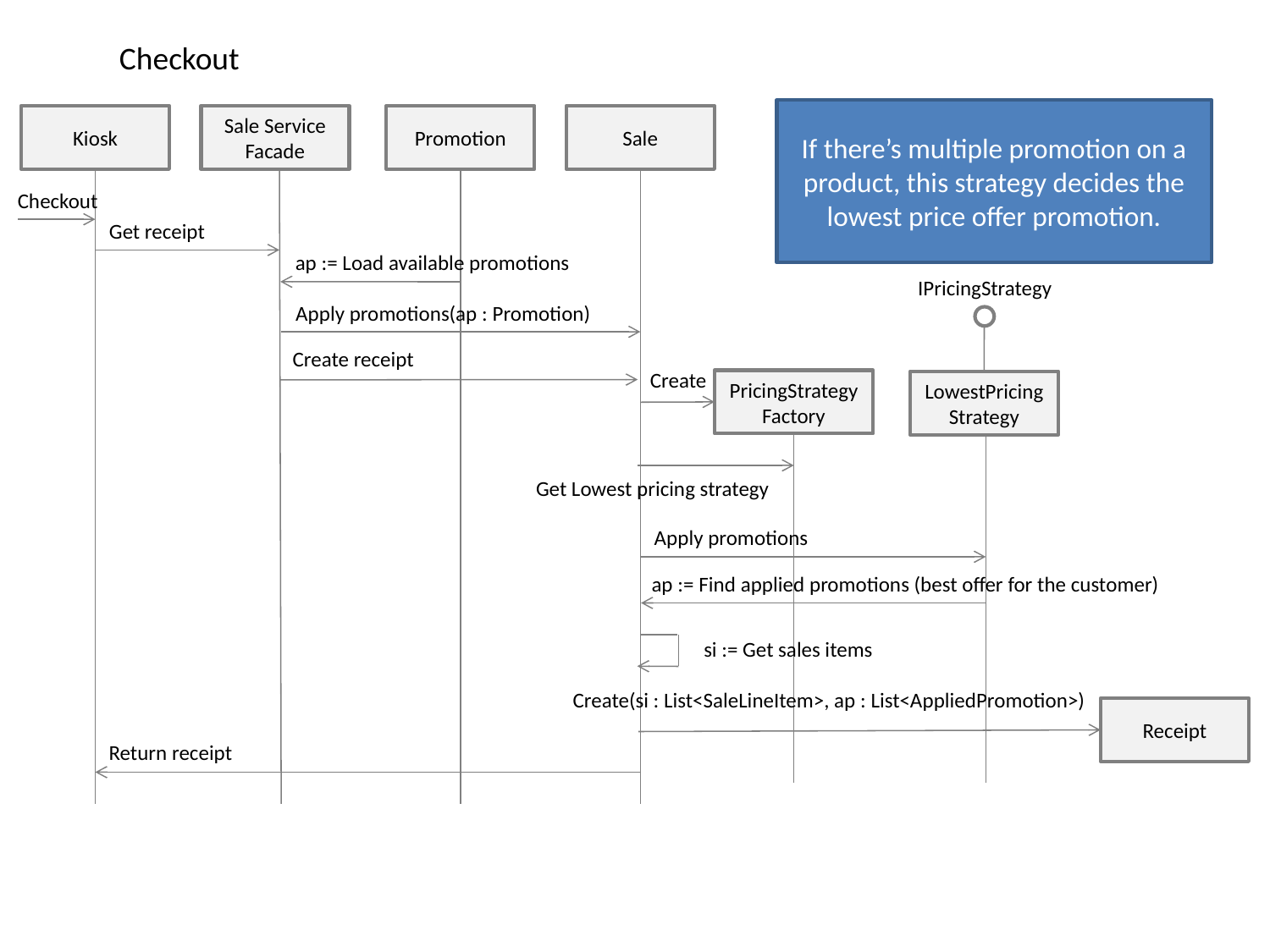

Checkout
If there’s multiple promotion on a product, this strategy decides the lowest price offer promotion.
Kiosk
Sale Service
Facade
Promotion
Sale
Checkout
Get receipt
ap := Load available promotions
IPricingStrategy
Apply promotions(ap : Promotion)

Create receipt
Create
PricingStrategyFactory
LowestPricingStrategy
Get Lowest pricing strategy
Apply promotions
ap := Find applied promotions (best offer for the customer)
si := Get sales items
Create(si : List<SaleLineItem>, ap : List<AppliedPromotion>)
Receipt
Return receipt